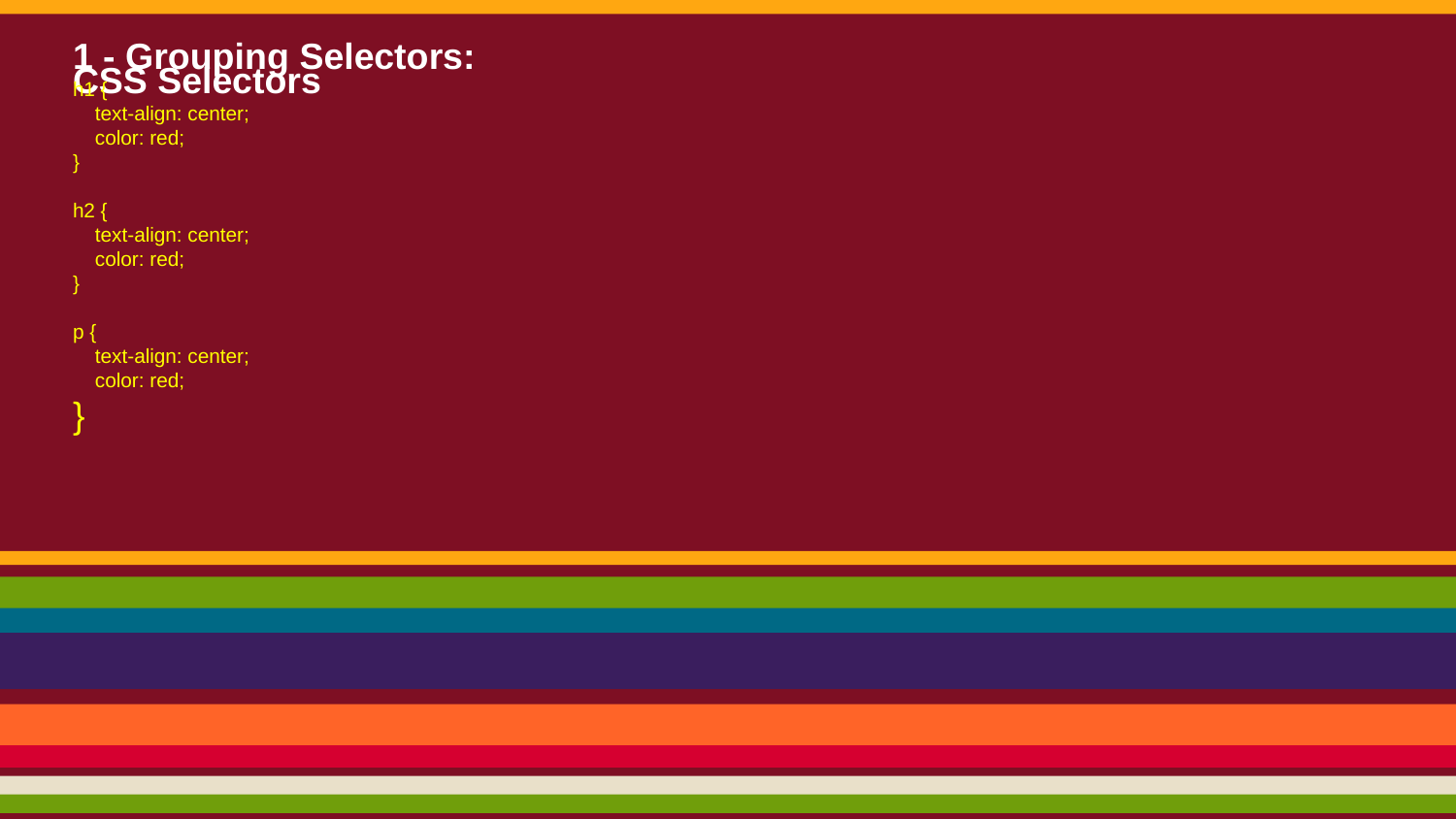

# CSS Selectors
1 - Grouping Selectors:
h1 {
    text-align: center;
    color: red;
}
h2 {
    text-align: center;
    color: red;
}
p {
    text-align: center;
    color: red;
}